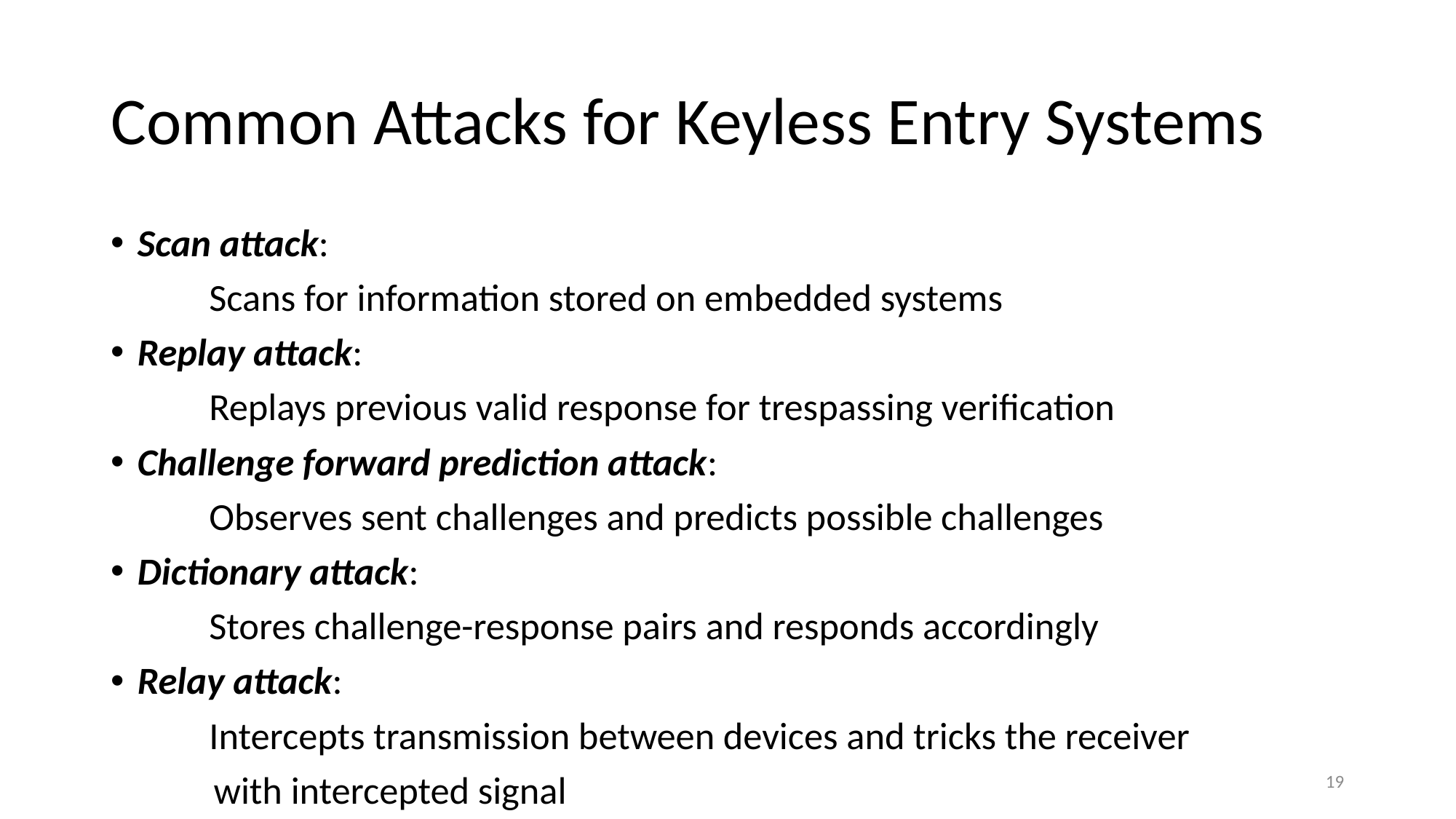

# Common Attacks for Keyless Entry Systems
Scan attack:
	Scans for information stored on embedded systems
Replay attack:
	Replays previous valid response for trespassing verification
Challenge forward prediction attack:
	Observes sent challenges and predicts possible challenges
Dictionary attack:
	Stores challenge-response pairs and responds accordingly
Relay attack:
	Intercepts transmission between devices and tricks the receiver
            with intercepted signal
19